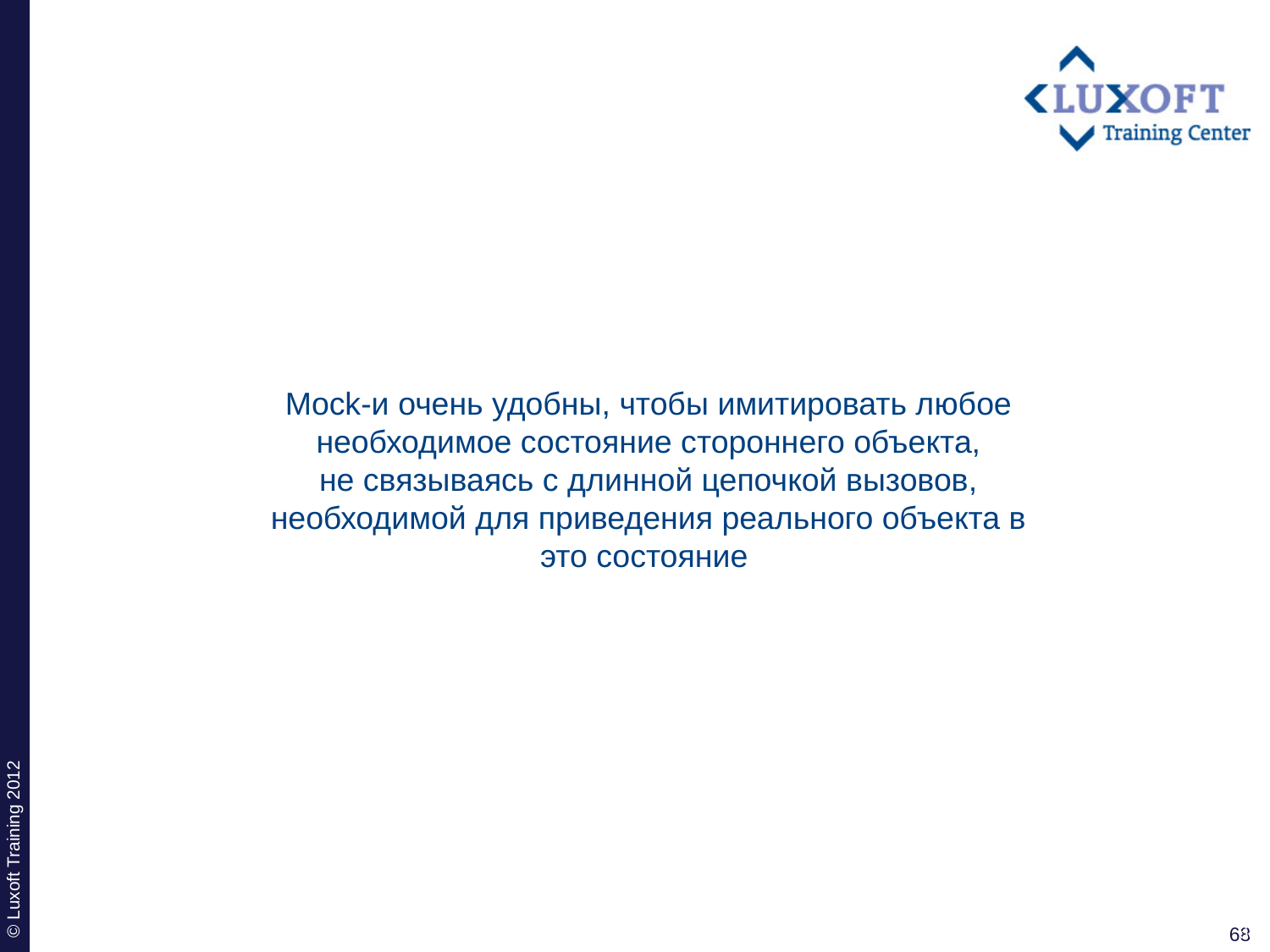

Mock-и очень удобны, чтобы имитировать любое необходимое состояние стороннего объекта,
не связываясь с длинной цепочкой вызовов, необходимой для приведения реального объекта в это состояние